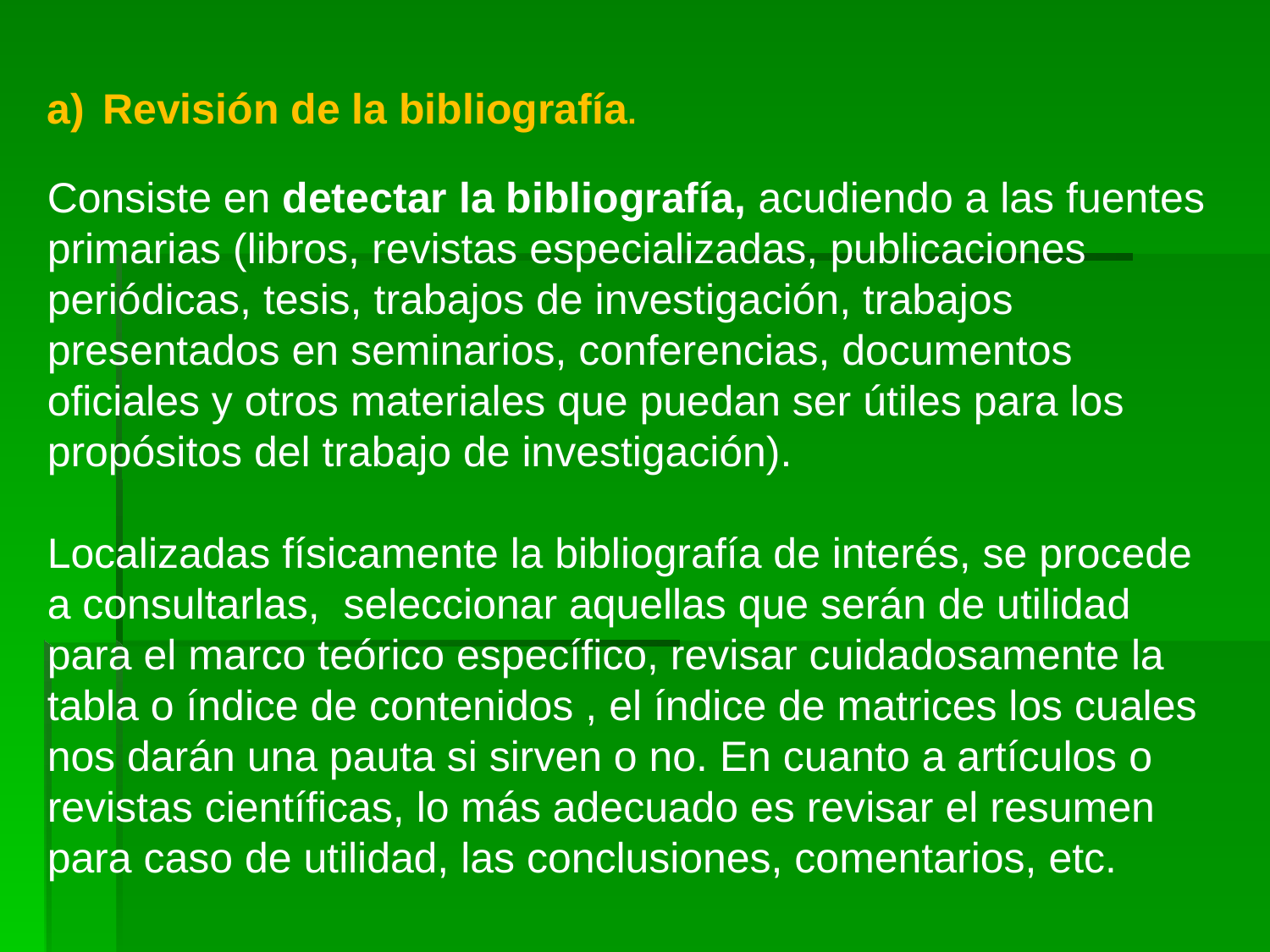

a)  Revisión de la bibliografía.

Consiste en detectar la bibliografía, acudiendo a las fuentes primarias (libros, revistas especializadas, publicaciones periódicas, tesis, trabajos de investigación, trabajos presentados en seminarios, conferencias, documentos oficiales y otros materiales que puedan ser útiles para los propósitos del trabajo de investigación).

Localizadas físicamente la bibliografía de interés, se procede a consultarlas,  seleccionar aquellas que serán de utilidad para el marco teórico específico, revisar cuidadosamente la tabla o índice de contenidos , el índice de matrices los cuales nos darán una pauta si sirven o no. En cuanto a artículos o revistas científicas, lo más adecuado es revisar el resumen para caso de utilidad, las conclusiones, comentarios, etc.